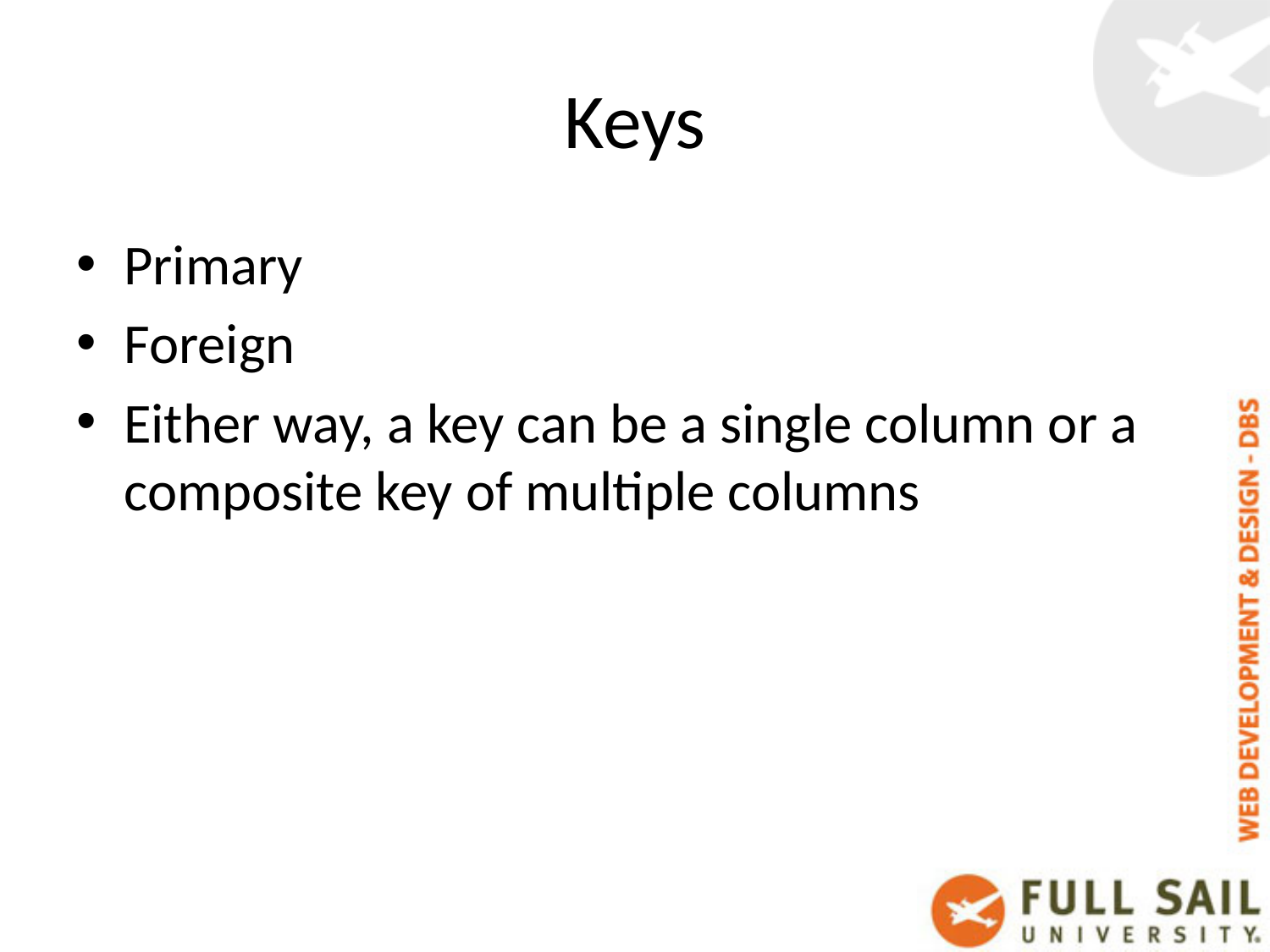

# Keys
Primary
Foreign
Either way, a key can be a single column or a composite key of multiple columns